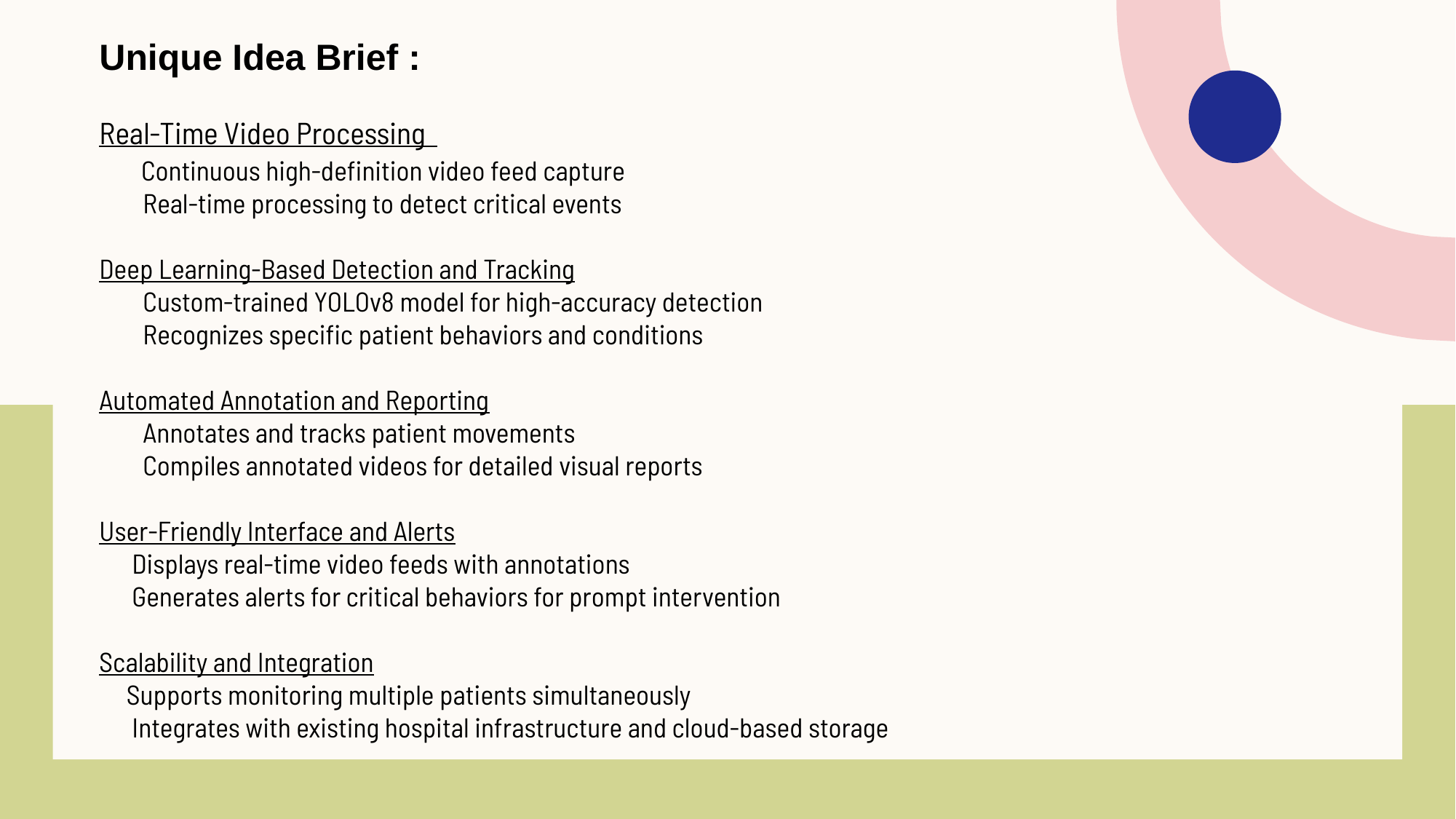

# Unique Idea Brief : Real-Time Video Processing Continuous high-definition video feed capture
        Real-time processing to detect critical events
Deep Learning-Based Detection and Tracking
        Custom-trained YOLOv8 model for high-accuracy detection
        Recognizes specific patient behaviors and conditions
Automated Annotation and Reporting
        Annotates and tracks patient movements
        Compiles annotated videos for detailed visual reports
User-Friendly Interface and Alerts
      Displays real-time video feeds with annotations
      Generates alerts for critical behaviors for prompt intervention
Scalability and Integration
     Supports monitoring multiple patients simultaneously
      Integrates with existing hospital infrastructure and cloud-based storage